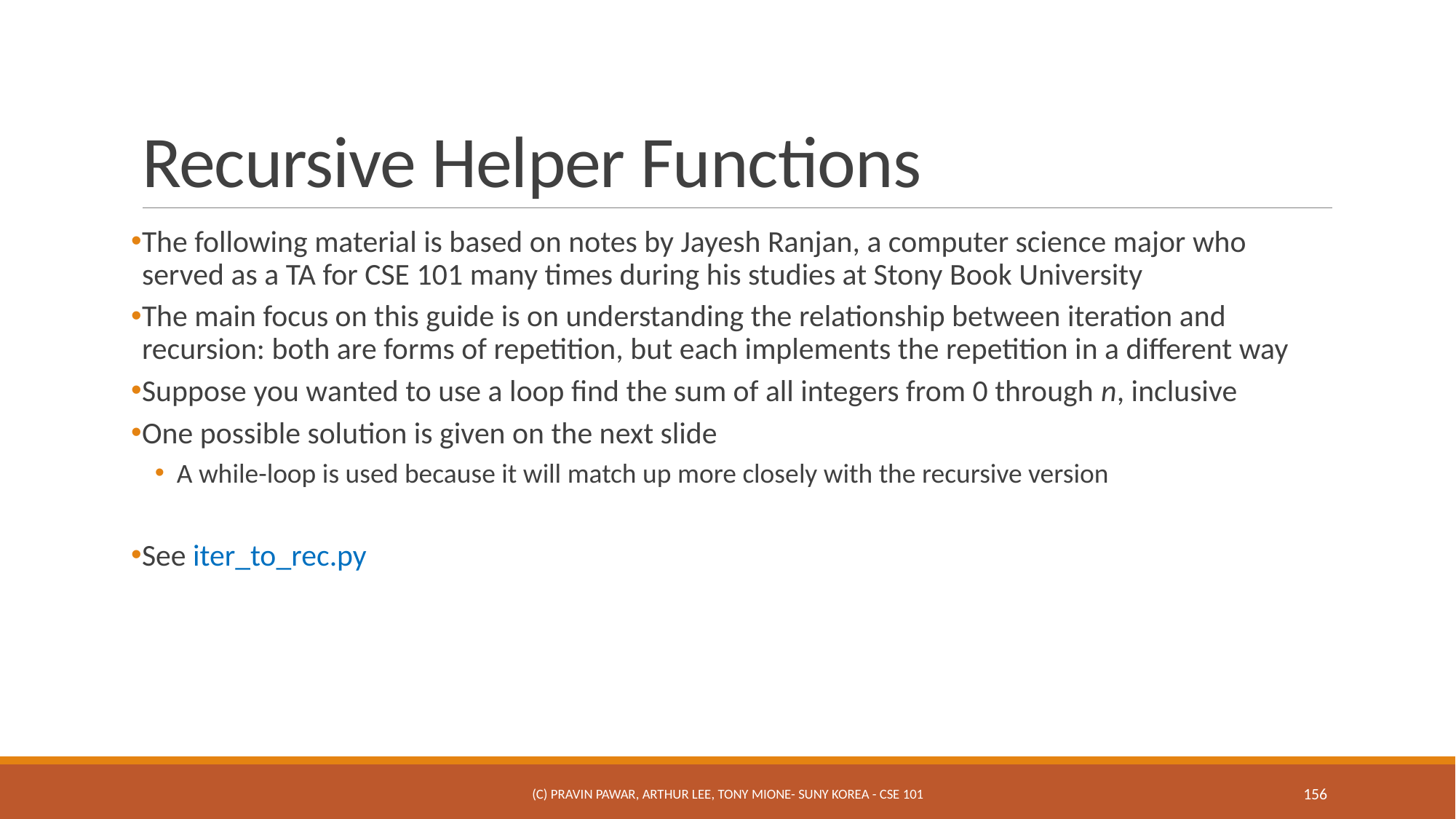

# Recursive Helper Functions
The following material is based on notes by Jayesh Ranjan, a computer science major who served as a TA for CSE 101 many times during his studies at Stony Book University
The main focus on this guide is on understanding the relationship between iteration and recursion: both are forms of repetition, but each implements the repetition in a different way
Suppose you wanted to use a loop find the sum of all integers from 0 through n, inclusive
One possible solution is given on the next slide
A while-loop is used because it will match up more closely with the recursive version

See iter_to_rec.py

(c) Pravin Pawar, Arthur Lee, Tony Mione- SUNY Korea - CSE 101
156